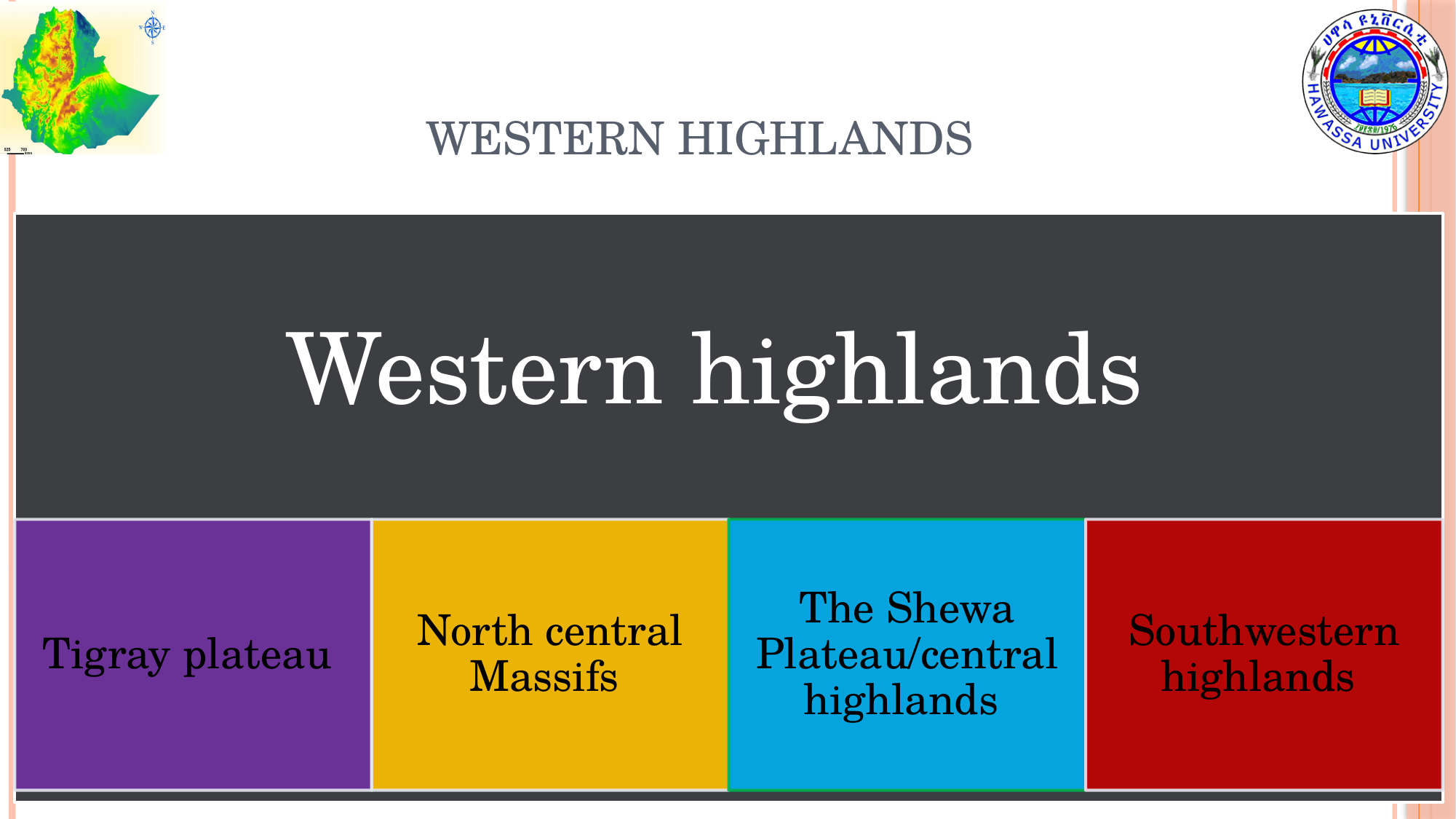

# Western highlands
Western highlands
Tigray plateau
North central Massifs
The Shewa Plateau/central highlands
Southwestern highlands